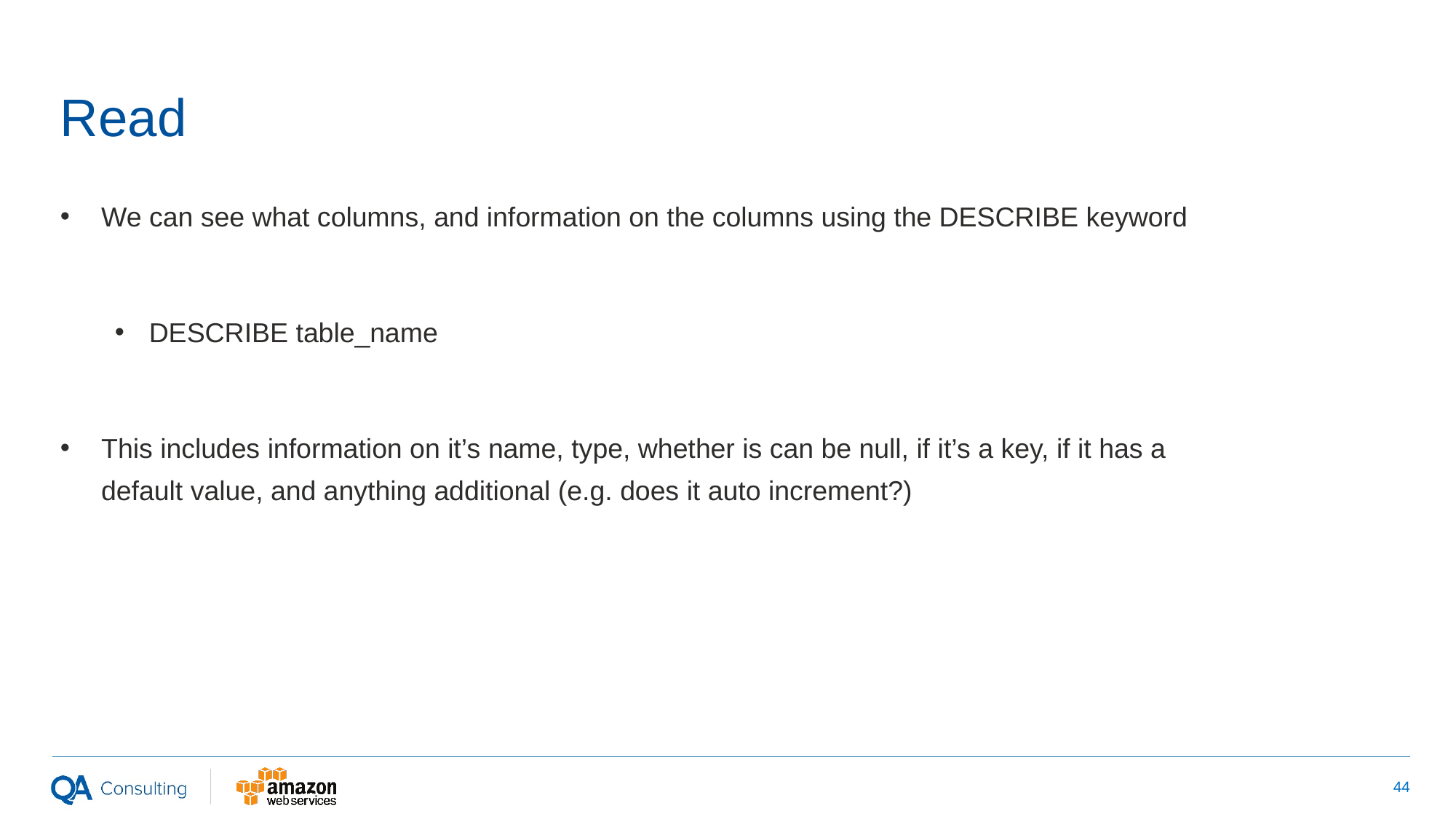

# Read
We can see what columns, and information on the columns using the DESCRIBE keyword

DESCRIBE table_name

This includes information on it’s name, type, whether is can be null, if it’s a key, if it has a default value, and anything additional (e.g. does it auto increment?)